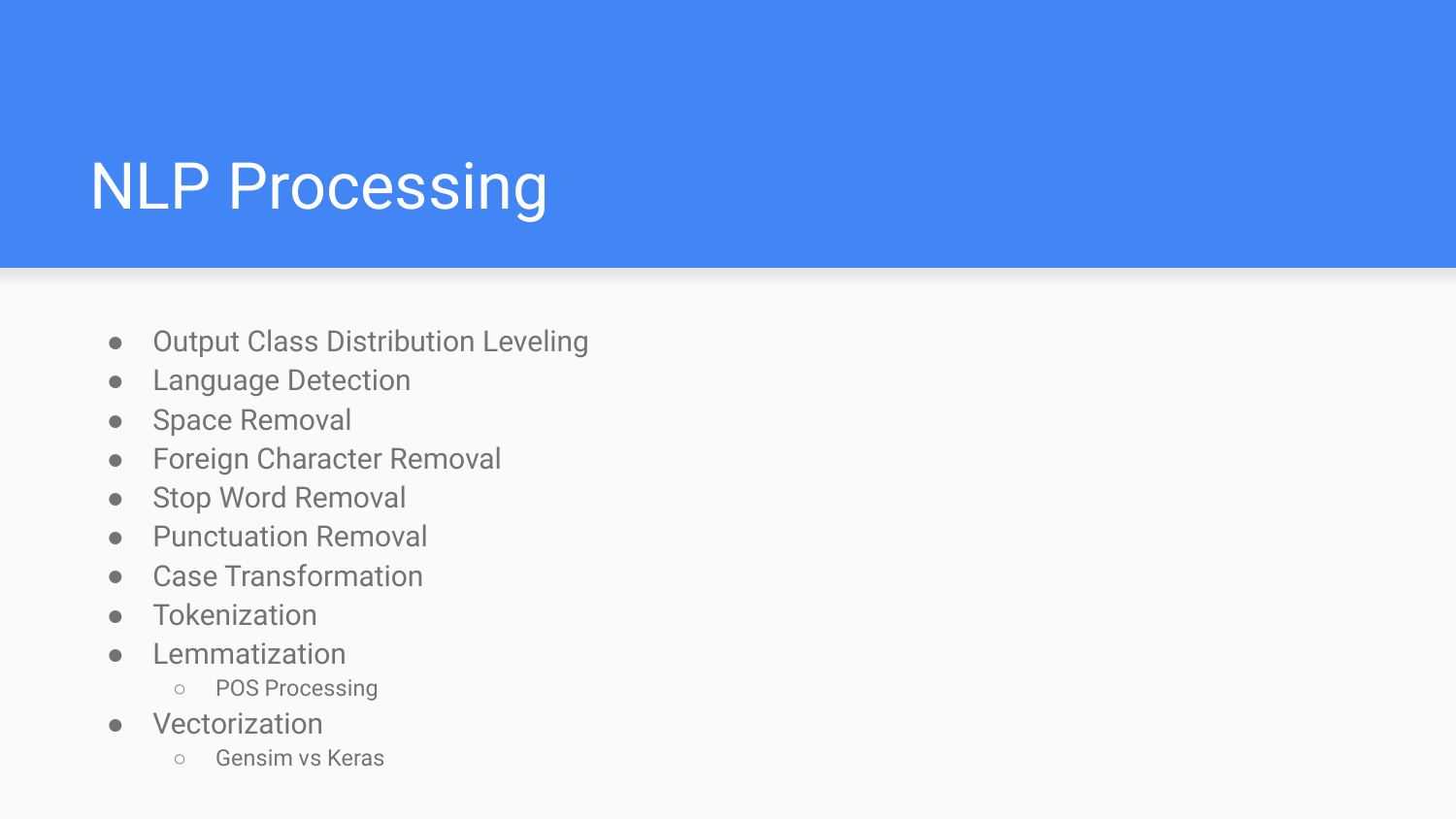

# NLP Processing
Output Class Distribution Leveling
Language Detection
Space Removal
Foreign Character Removal
Stop Word Removal
Punctuation Removal
Case Transformation
Tokenization
Lemmatization
POS Processing
Vectorization
Gensim vs Keras